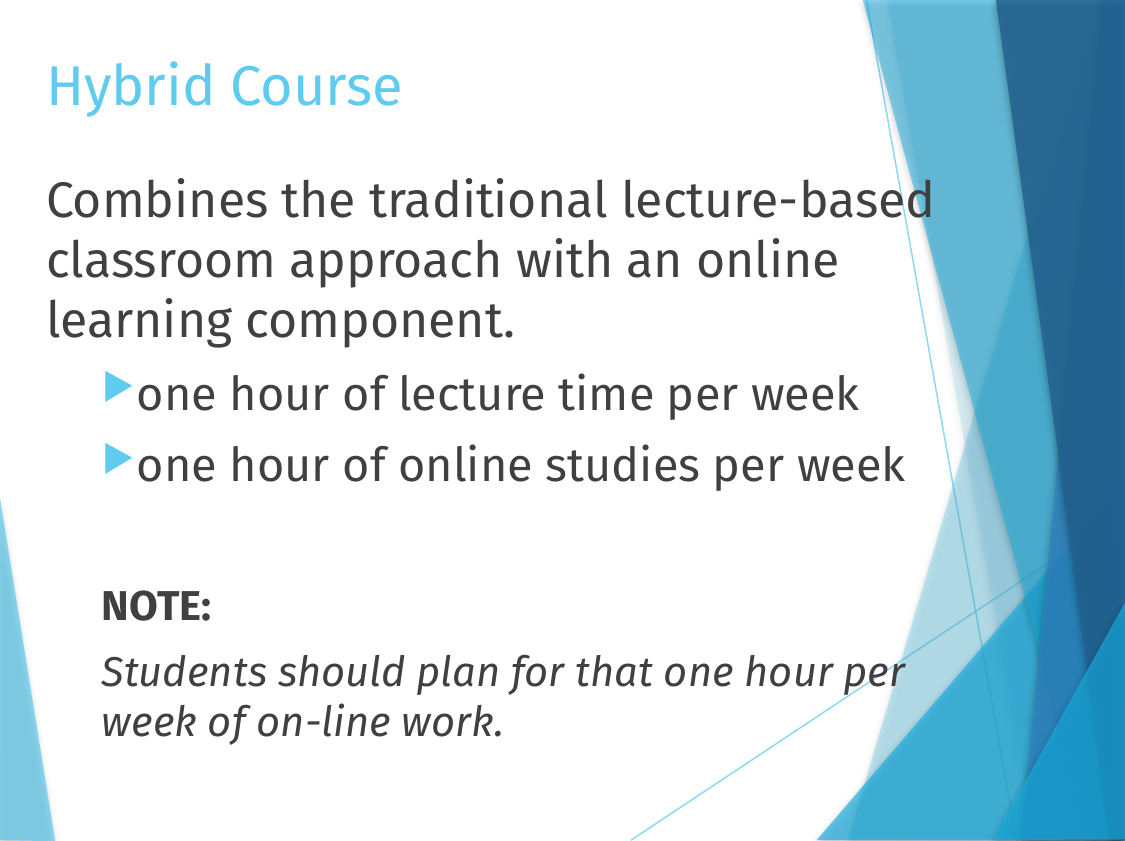

# Hybrid Course
Combines the traditional lecture-based classroom approach with an online learning component.
one hour of lecture time per week
one hour of online studies per week

NOTE:
Students should plan for that one hour per week of on-line work.